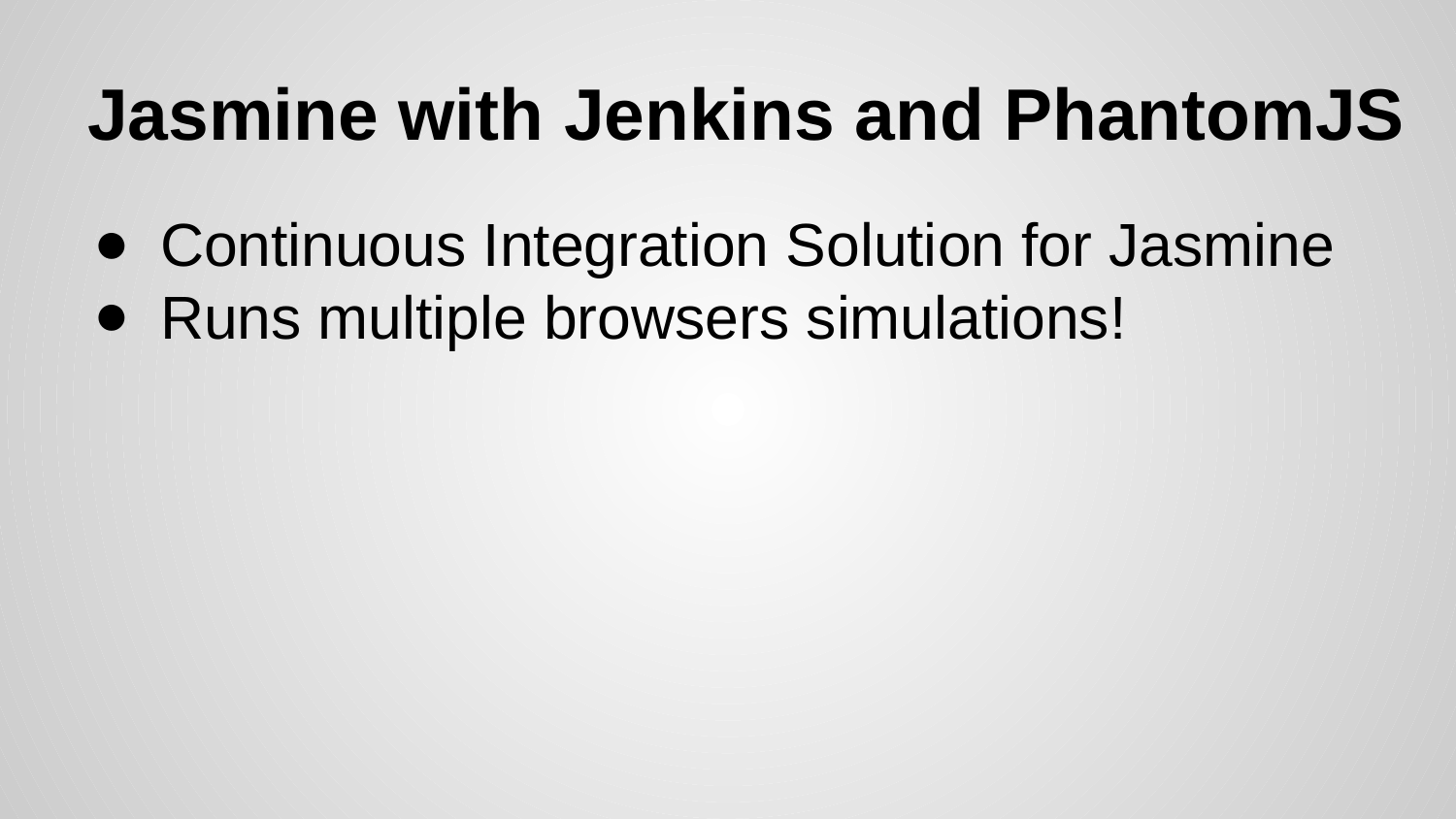

# Jasmine with Jenkins and PhantomJS
Continuous Integration Solution for Jasmine
Runs multiple browsers simulations!